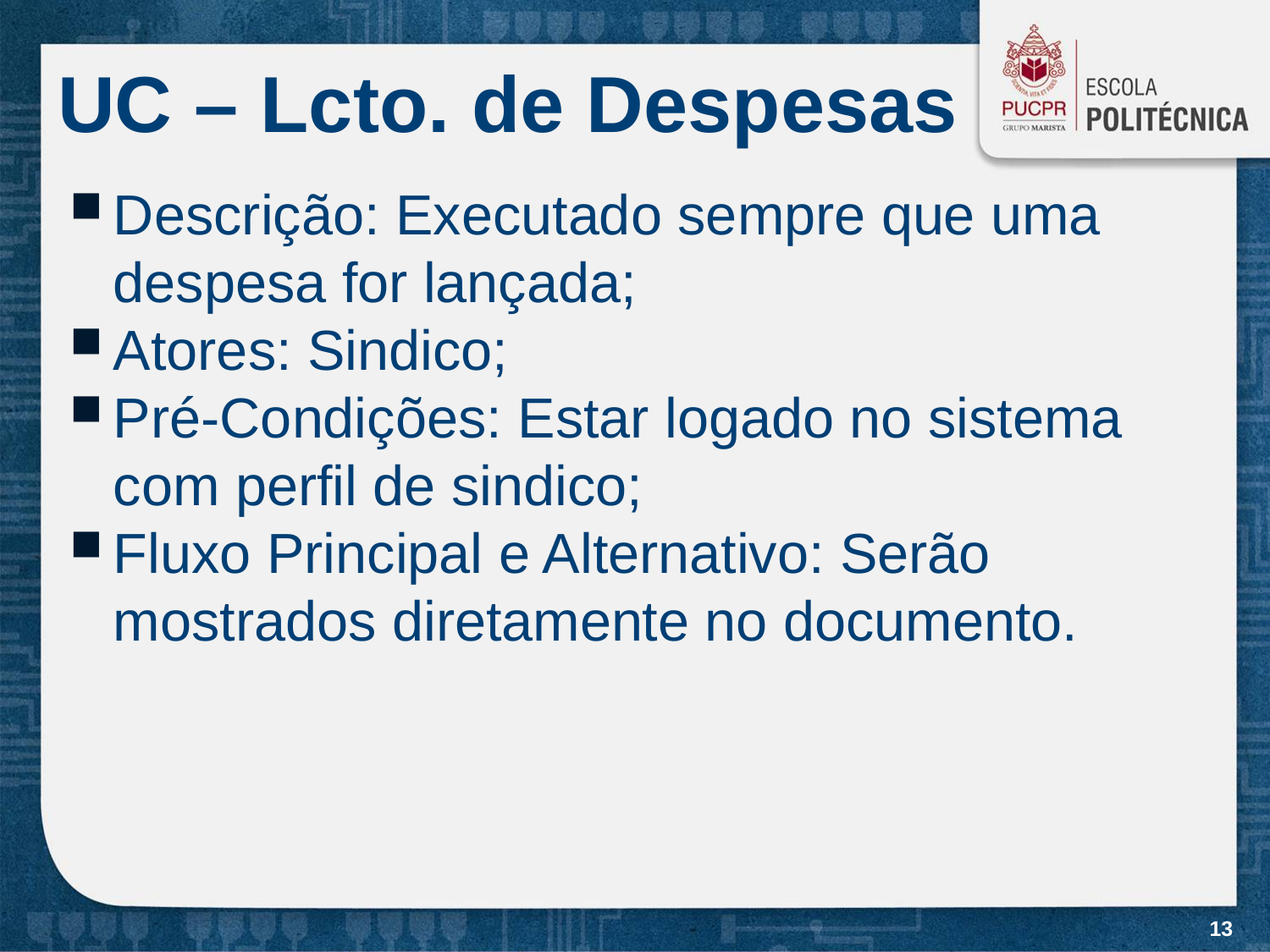

# UC – Lcto. de Despesas
Descrição: Executado sempre que uma despesa for lançada;
Atores: Sindico;
Pré-Condições: Estar logado no sistema com perfil de sindico;
Fluxo Principal e Alternativo: Serão mostrados diretamente no documento.

13